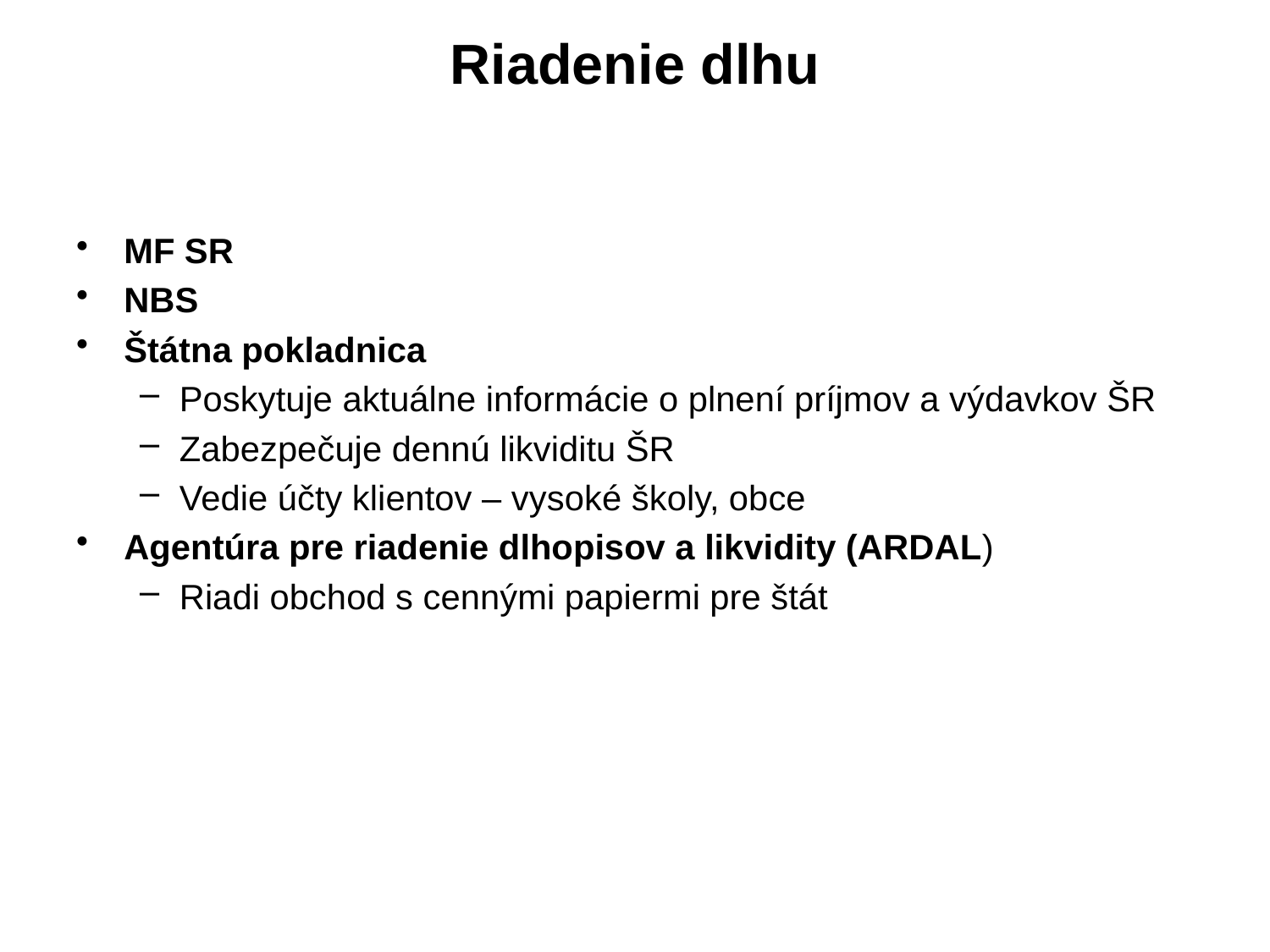

# Riadenie dlhu
MF SR
NBS
Štátna pokladnica
Poskytuje aktuálne informácie o plnení príjmov a výdavkov ŠR
Zabezpečuje dennú likviditu ŠR
Vedie účty klientov – vysoké školy, obce
Agentúra pre riadenie dlhopisov a likvidity (ARDAL)
Riadi obchod s cennými papiermi pre štát